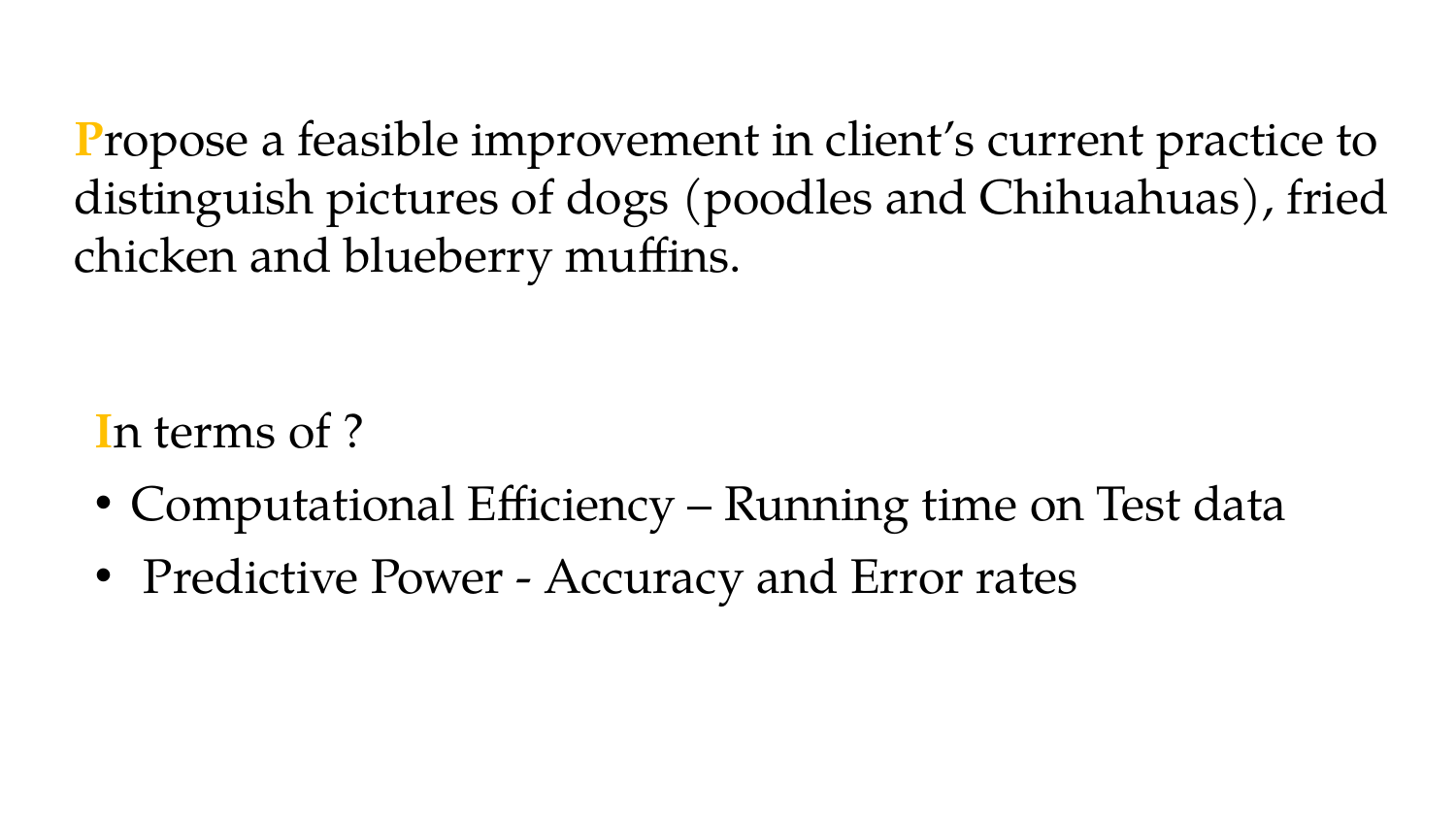

Propose a feasible improvement in client’s current practice to distinguish pictures of dogs (poodles and Chihuahuas), fried chicken and blueberry muffins.
In terms of ?
Computational Efficiency – Running time on Test data
 Predictive Power - Accuracy and Error rates